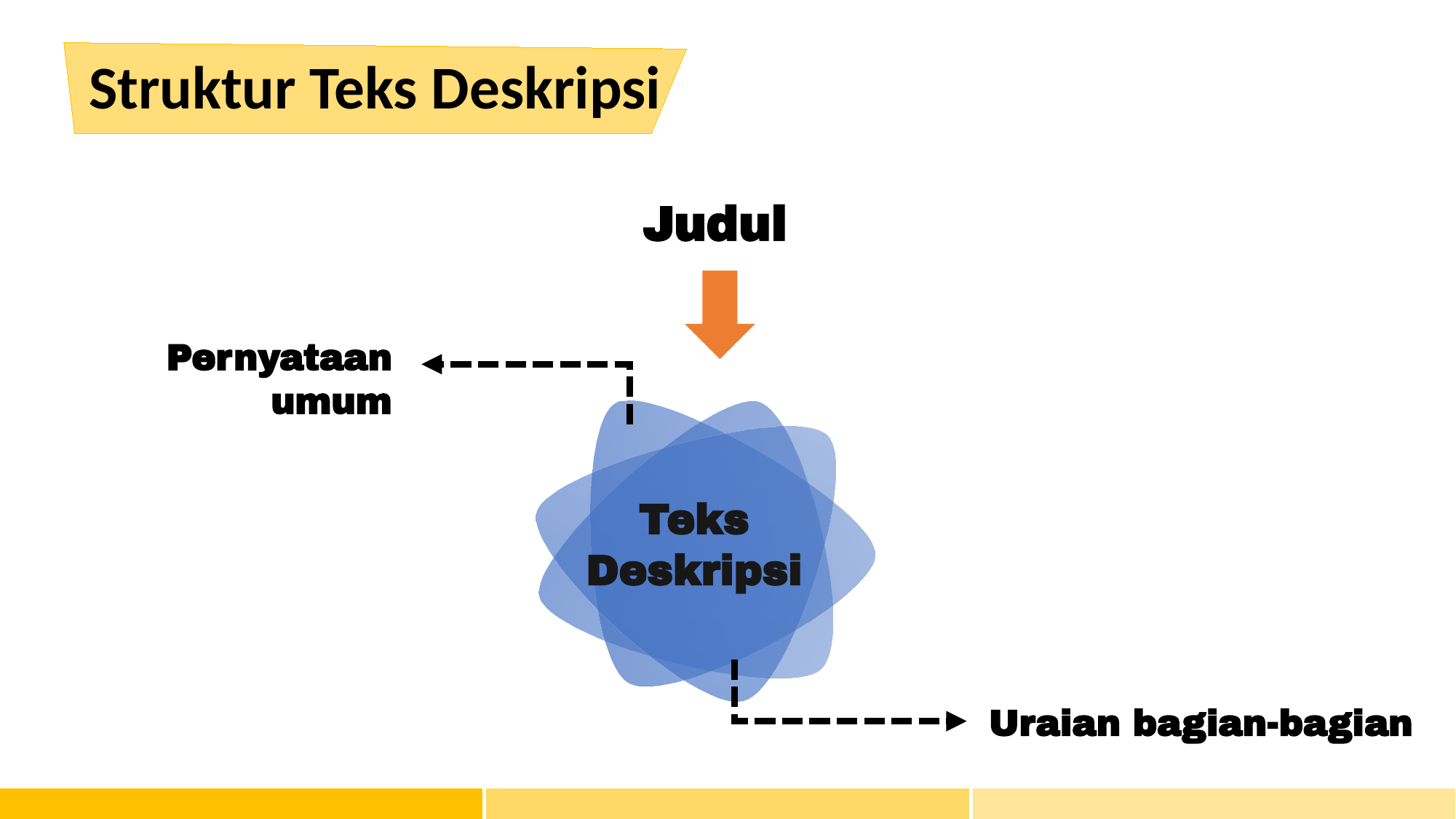

Struktur Teks Deskripsi
Judul

Pernyataan umum

Teks Deskripsi

Uraian bagian-bagian